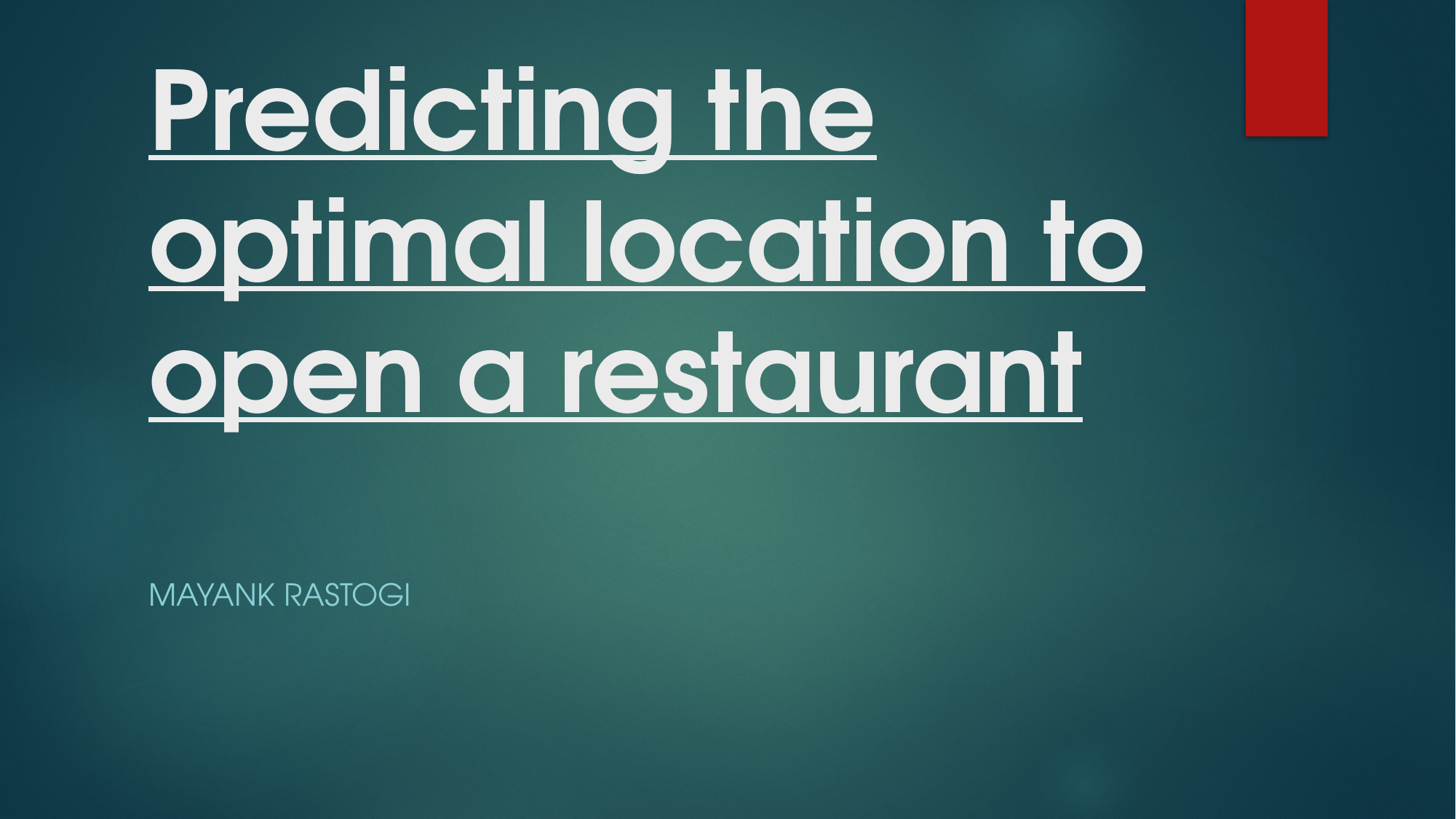

# Predicting the optimal location to open a restaurant
Mayank rastogi